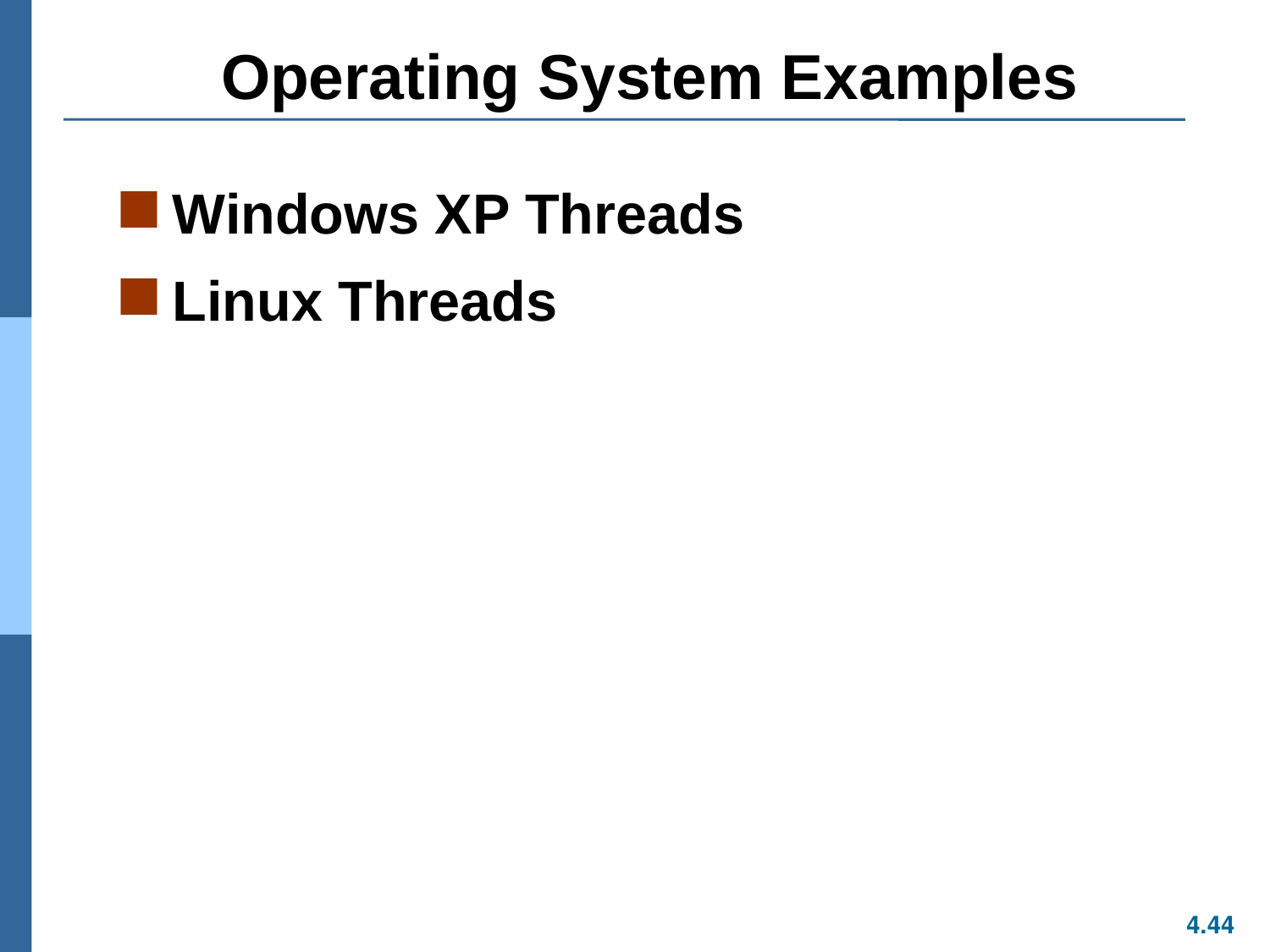

Operating System Examples
Windows XP Threads
Linux Threads